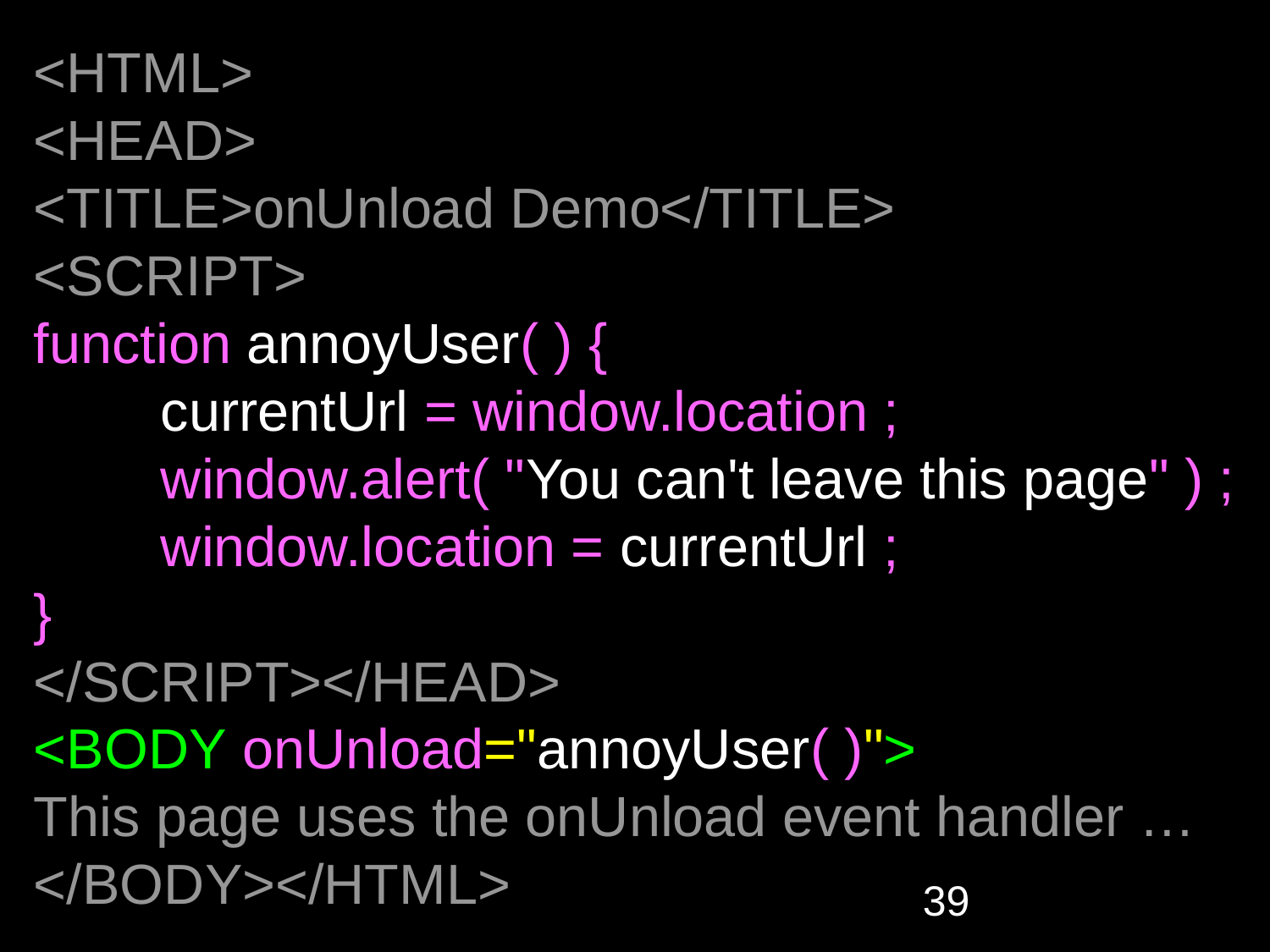

# <HTML> <HEAD> <TITLE>onUnload Demo</TITLE> <SCRIPT> function annoyUser( ) { currentUrl = window.location ; window.alert( "You can't leave this page" ) ; window.location = currentUrl ; } </SCRIPT></HEAD> <BODY onUnload="annoyUser( )"> This page uses the onUnload event handler … </BODY></HTML>
39